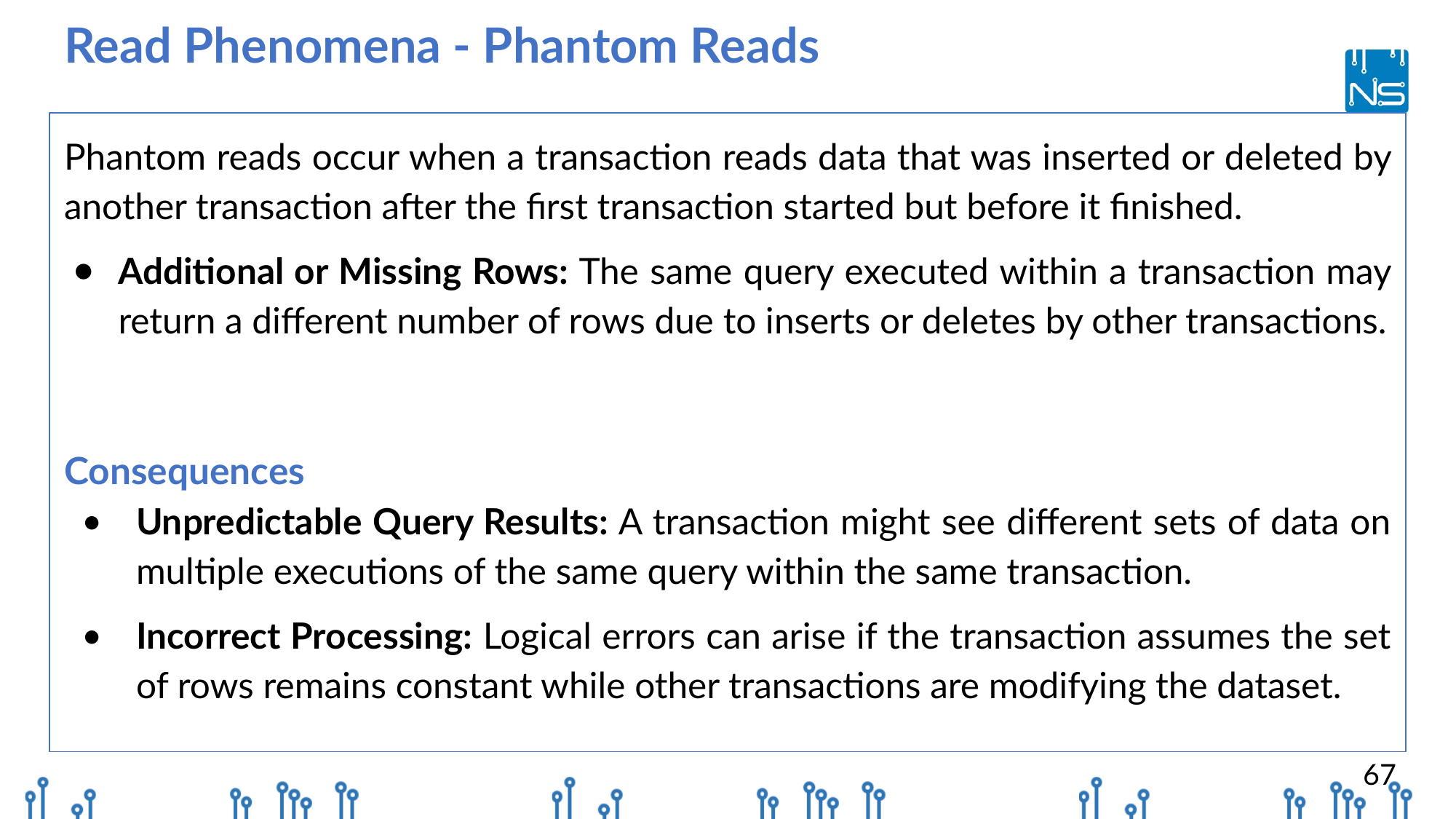

# Read Phenomena - Phantom Reads
Phantom reads occur when a transaction reads data that was inserted or deleted by another transaction after the first transaction started but before it finished.
Additional or Missing Rows: The same query executed within a transaction may return a different number of rows due to inserts or deletes by other transactions.

Consequences
Unpredictable Query Results: A transaction might see different sets of data on multiple executions of the same query within the same transaction.
Incorrect Processing: Logical errors can arise if the transaction assumes the set of rows remains constant while other transactions are modifying the dataset.
67
67